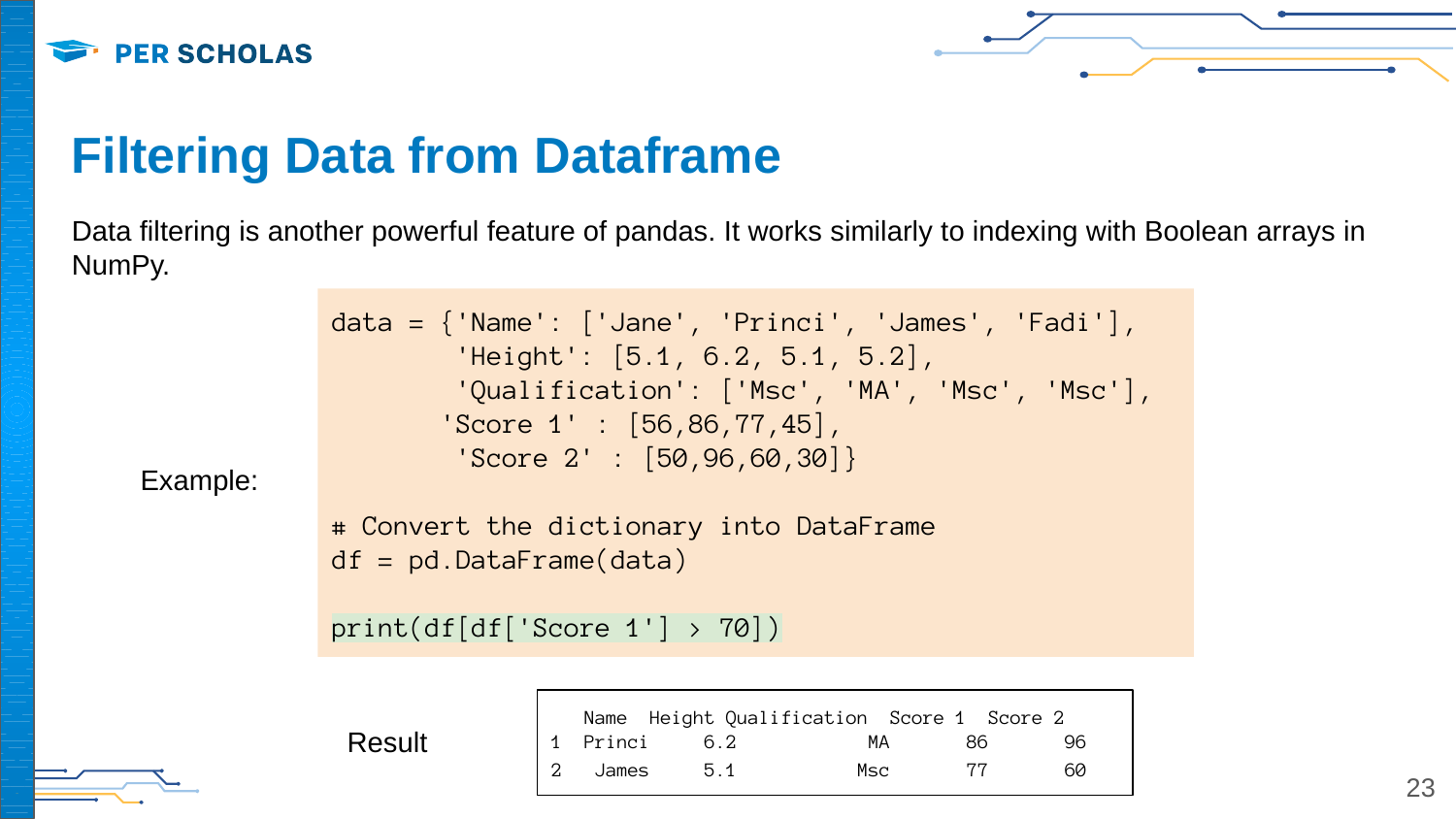

# Filtering Data from Dataframe
Data filtering is another powerful feature of pandas. It works similarly to indexing with Boolean arrays in NumPy.
data = {'Name': ['Jane', 'Princi', 'James', 'Fadi'],
        'Height': [5.1, 6.2, 5.1, 5.2],
        'Qualification': ['Msc', 'MA', 'Msc', 'Msc'],
       'Score 1' : [56,86,77,45],
        'Score 2' : [50,96,60,30]}

# Convert the dictionary into DataFrame
df = pd.DataFrame(data)

print(df[df['Score 1'] > 70])
Example:
   Name  Height Qualification  Score 1  Score 2
1  Princi     6.2            MA       86       96
2   James     5.1           Msc       77       60
Result
23